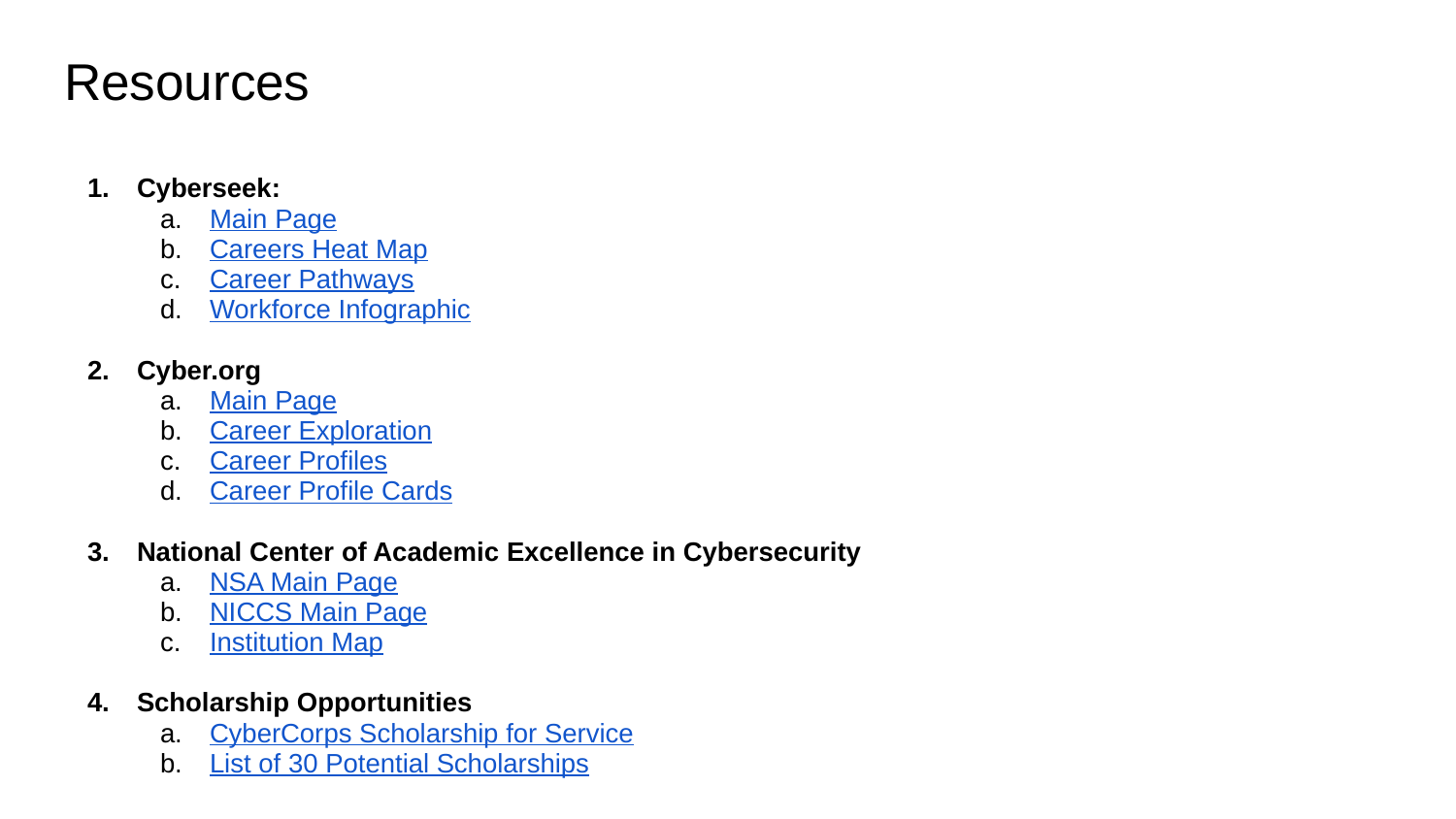

# Resources
Cyberseek:
Main Page
Careers Heat Map
Career Pathways
Workforce Infographic

Cyber.org
Main Page
Career Exploration
Career Profiles
Career Profile Cards

National Center of Academic Excellence in Cybersecurity
NSA Main Page
NICCS Main Page
Institution Map

Scholarship Opportunities
CyberCorps Scholarship for Service
List of 30 Potential Scholarships